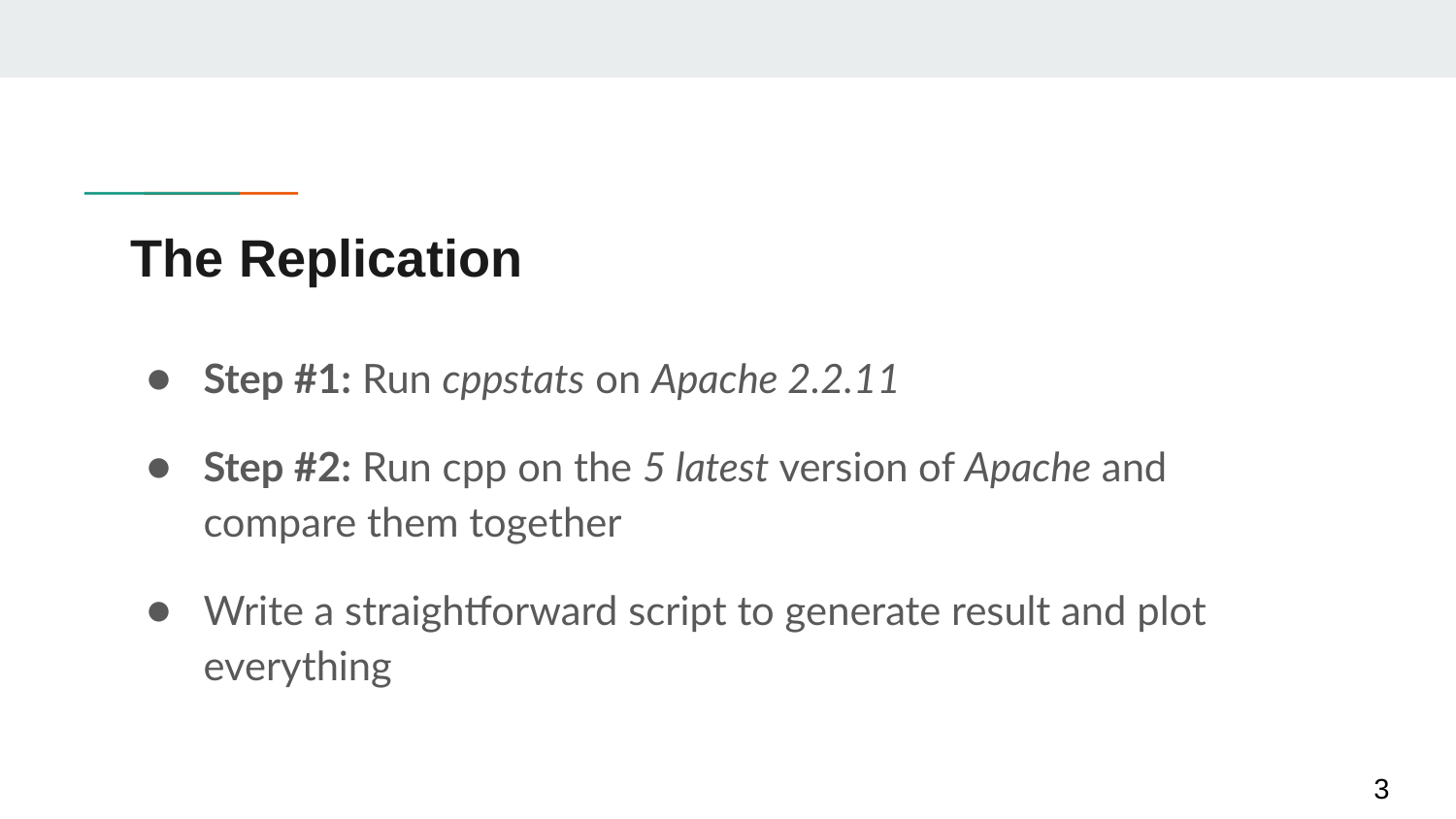

# The Replication
Step #1: Run cppstats on Apache 2.2.11
Step #2: Run cpp on the 5 latest version of Apache and compare them together
Write a straightforward script to generate result and plot everything
3